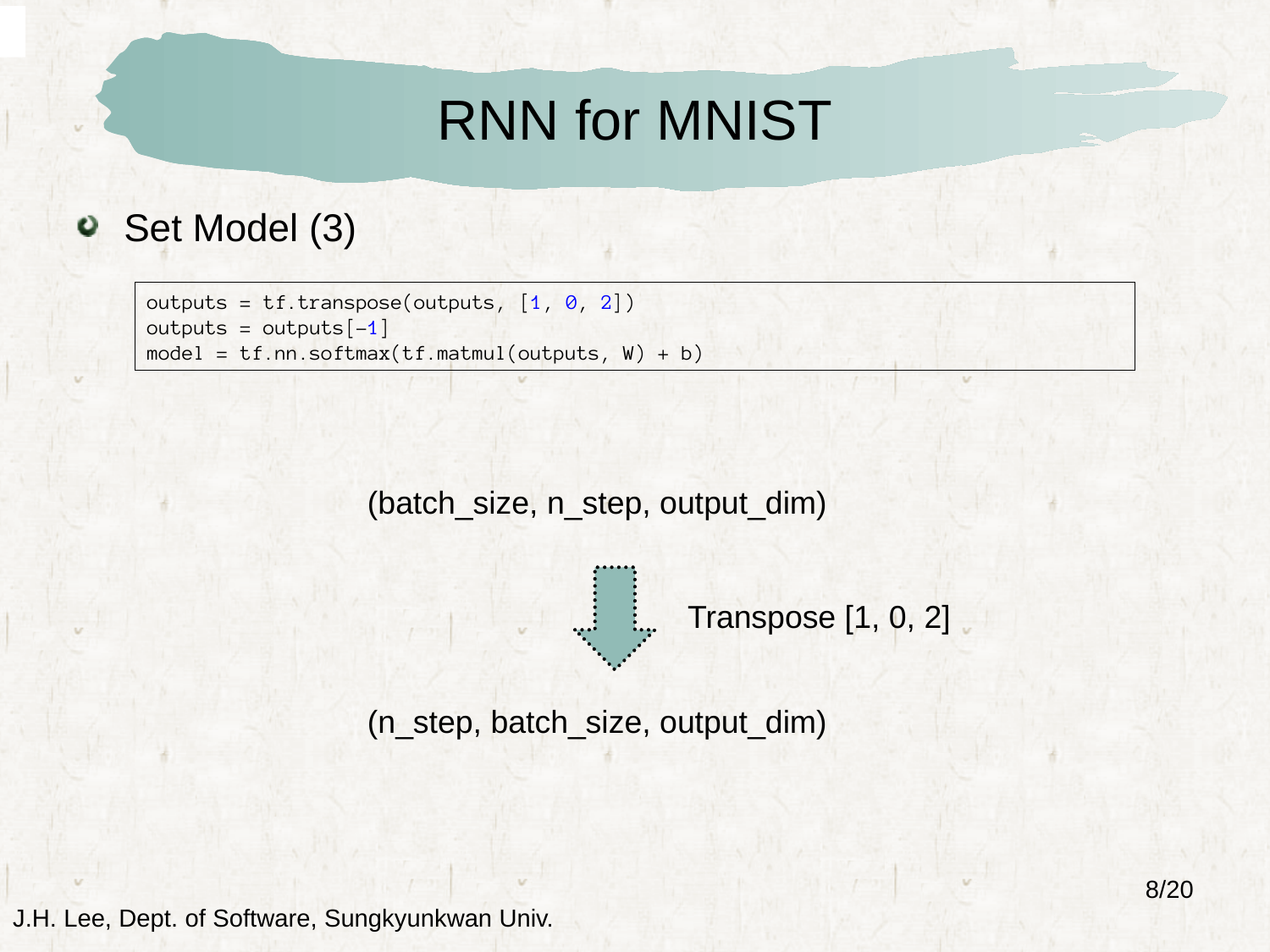

# RNN for MNIST
Set Model (3)

outputs = tf.transpose(outputs, [1, 0, 2])
outputs = outputs[-1]
model = tf.nn.softmax(tf.matmul(outputs, W) + b)
(batch_size, n_step, output_dim)

Transpose [1, 0, 2]
(n_step, batch_size, output_dim)
8/20
J.H. Lee, Dept. of Software, Sungkyunkwan Univ.